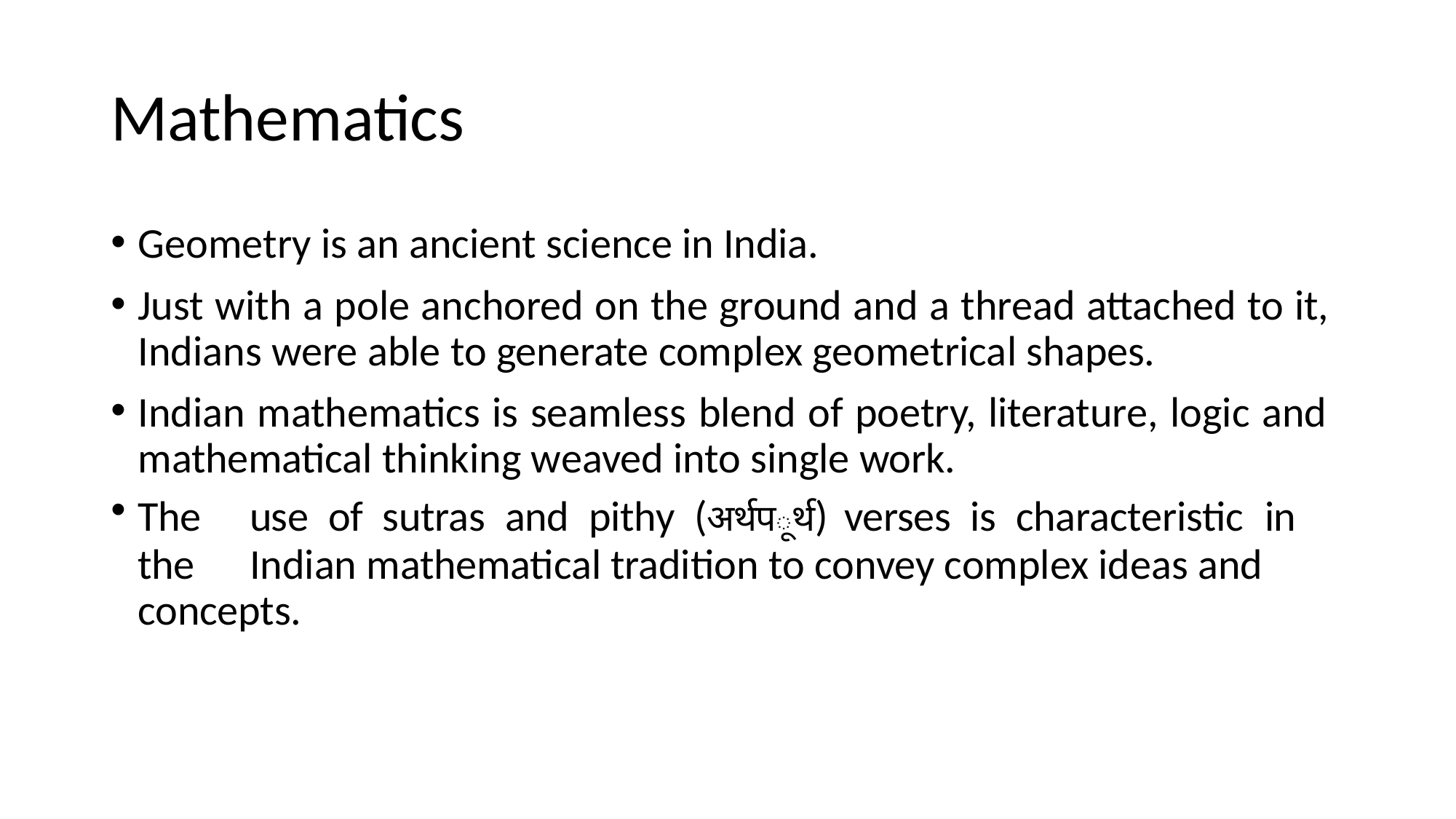

# Mathematics
Geometry is an ancient science in India.
Just with a pole anchored on the ground and a thread attached to it, 	Indians were able to generate complex geometrical shapes.
Indian mathematics is seamless blend of poetry, literature, logic and 	mathematical thinking weaved into single work.
The	use	of	sutras	and	pithy	(अर्थपूर्थ)	verses	is	characteristic	in	the 	Indian mathematical tradition to convey complex ideas and concepts.